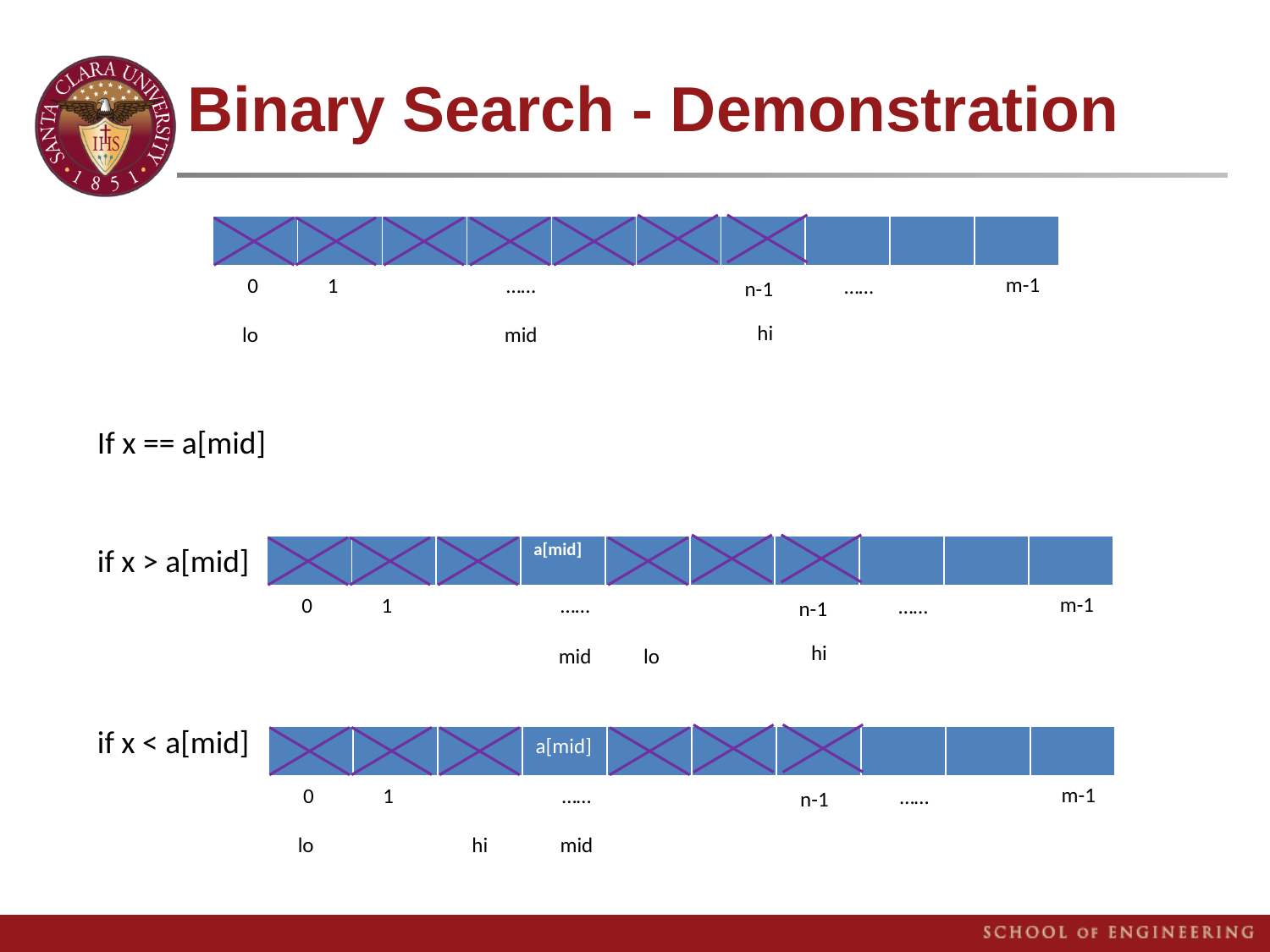

# Binary Search - Demonstration
|  |  |  |  |  |  |  |  |  |  |
| --- | --- | --- | --- | --- | --- | --- | --- | --- | --- |
m-1
0
1
……
……
n-1
hi
mid
lo
If x == a[mid]
if x > a[mid]
|  |  |  | a[mid] |  |  |  |  |  |  |
| --- | --- | --- | --- | --- | --- | --- | --- | --- | --- |
m-1
0
1
……
……
n-1
hi
mid
lo
if x < a[mid]
|  |  |  |  |  |  |  |  |  |  |
| --- | --- | --- | --- | --- | --- | --- | --- | --- | --- |
a[mid]
m-1
0
1
……
……
n-1
mid
lo
hi